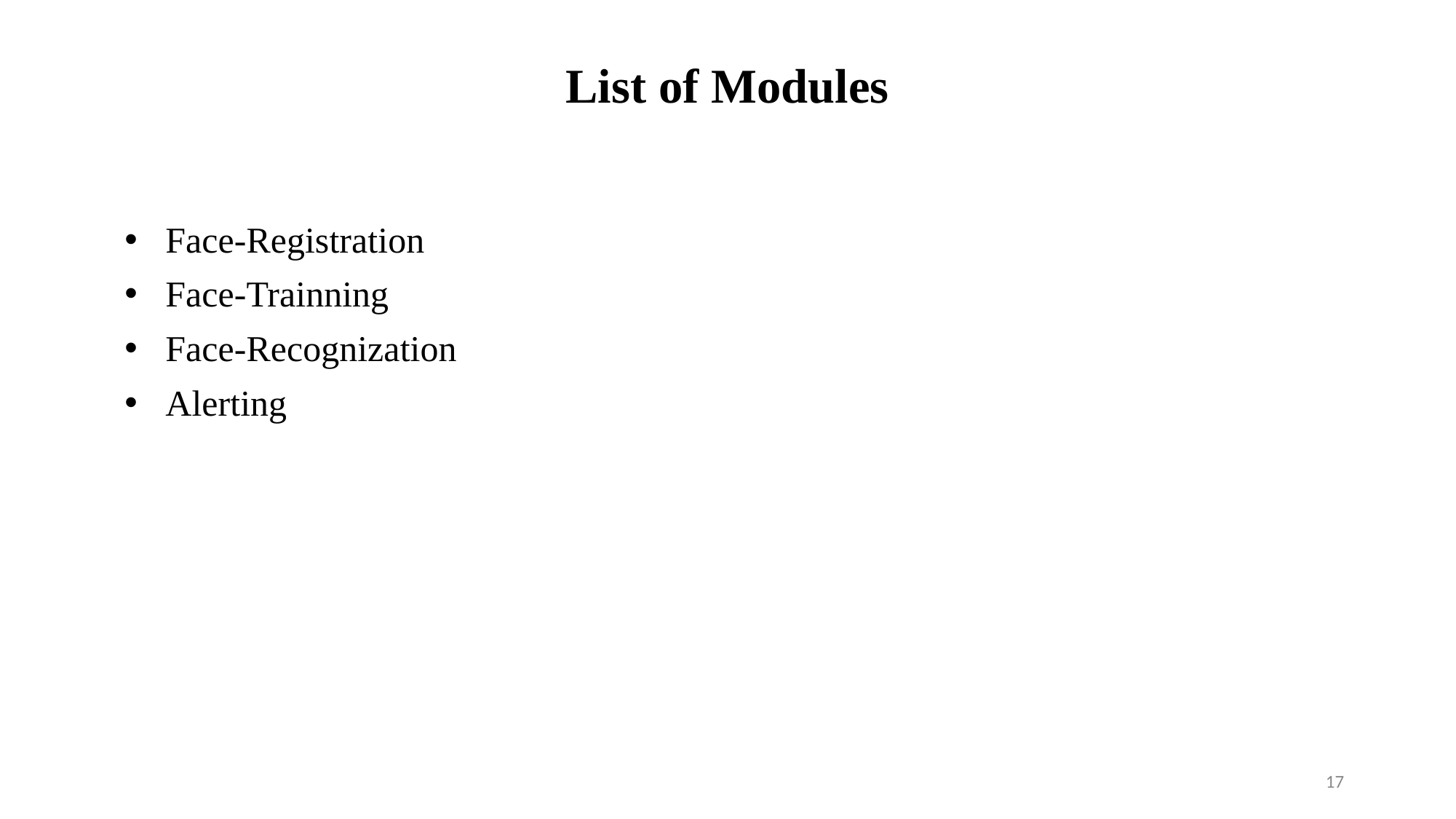

# List of Modules

Face-Registration
Face-Trainning
Face-Recognization
Alerting
17